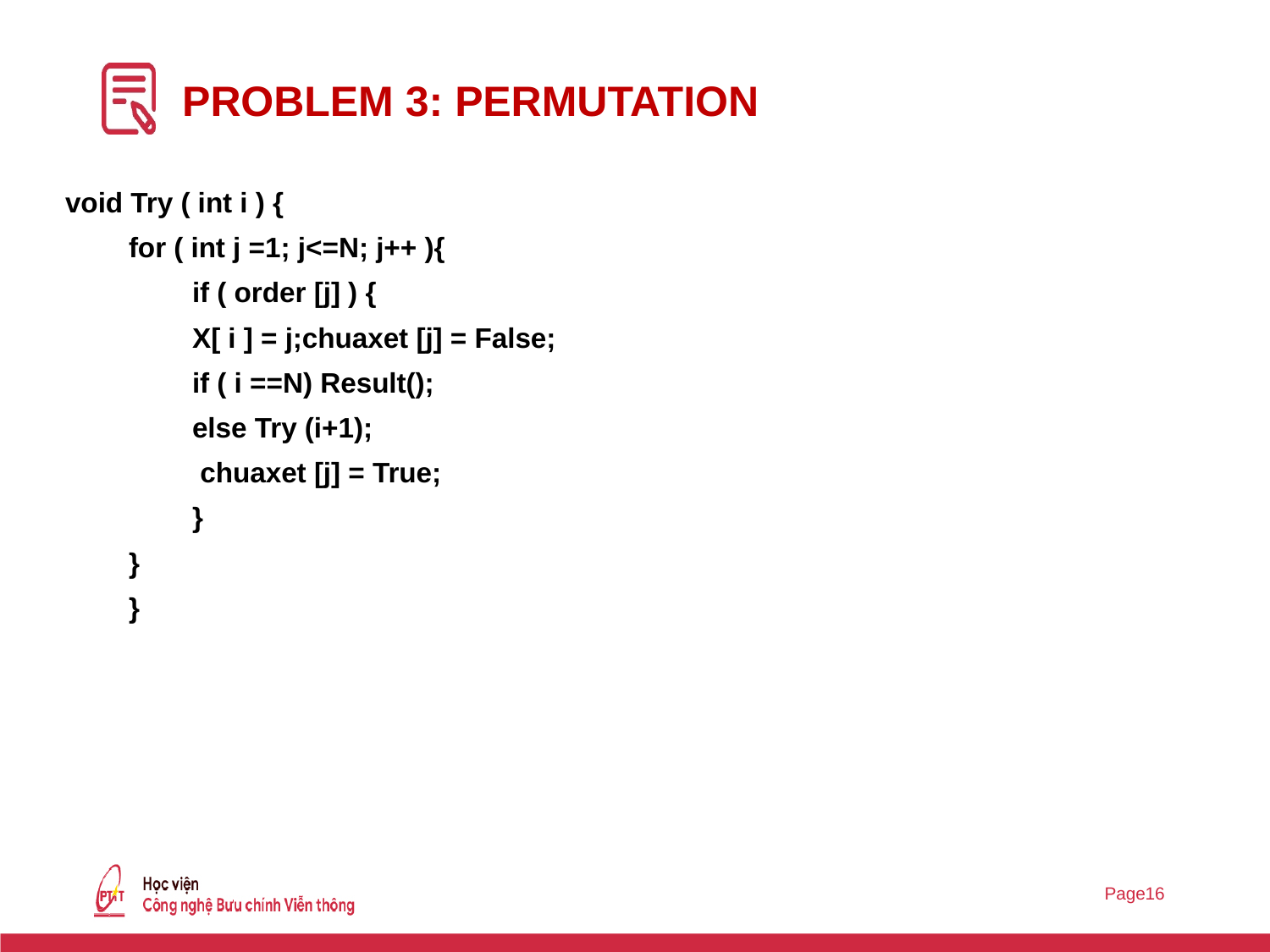

# PROBLEM 3: PERMUTATION

void Try ( int i ) {
for ( int j =1; j<=N; j++ ){
if ( order [j] ) {
X[ i ] = j;chuaxet [j] = False;
if ( i ==N) Result();
else Try (i+1);
 chuaxet [j] = True;
}
}
}